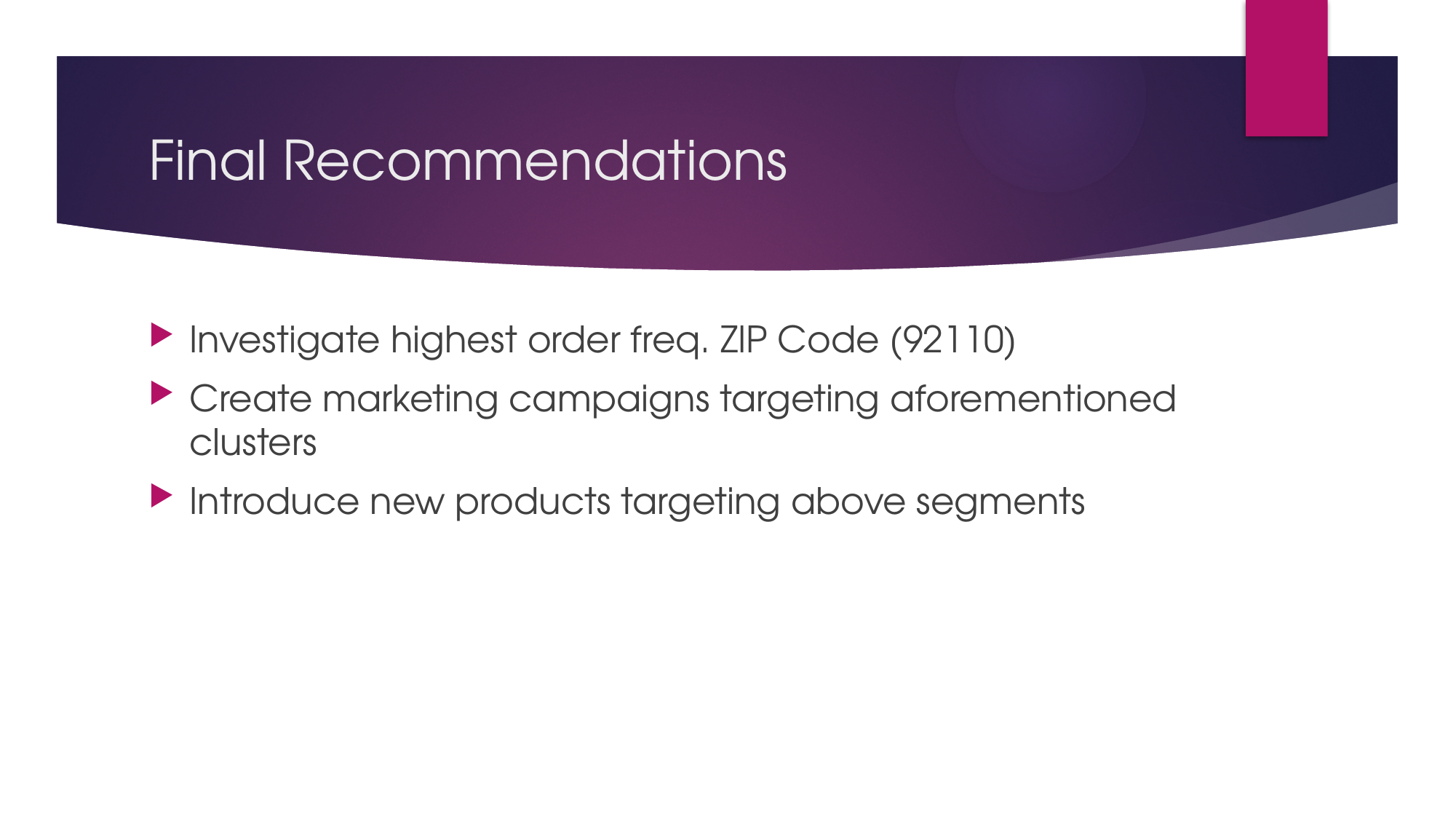

# Final Recommendations
Investigate highest order freq. ZIP Code (92110)
Create marketing campaigns targeting aforementioned clusters
Introduce new products targeting above segments